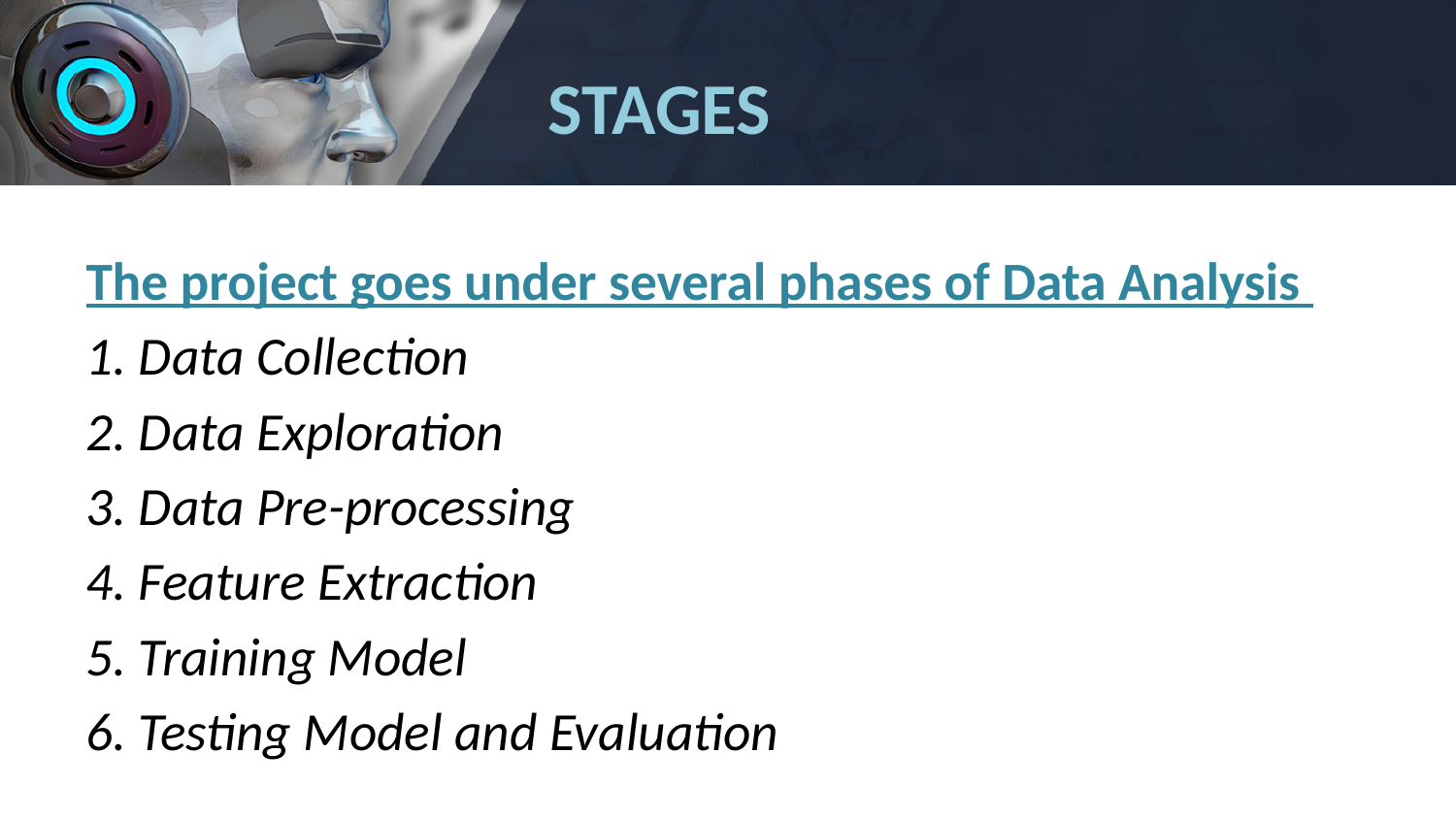

# STAGES
The project goes under several phases of Data Analysis
1. Data Collection
2. Data Exploration
3. Data Pre-processing
4. Feature Extraction
5. Training Model
6. Testing Model and Evaluation